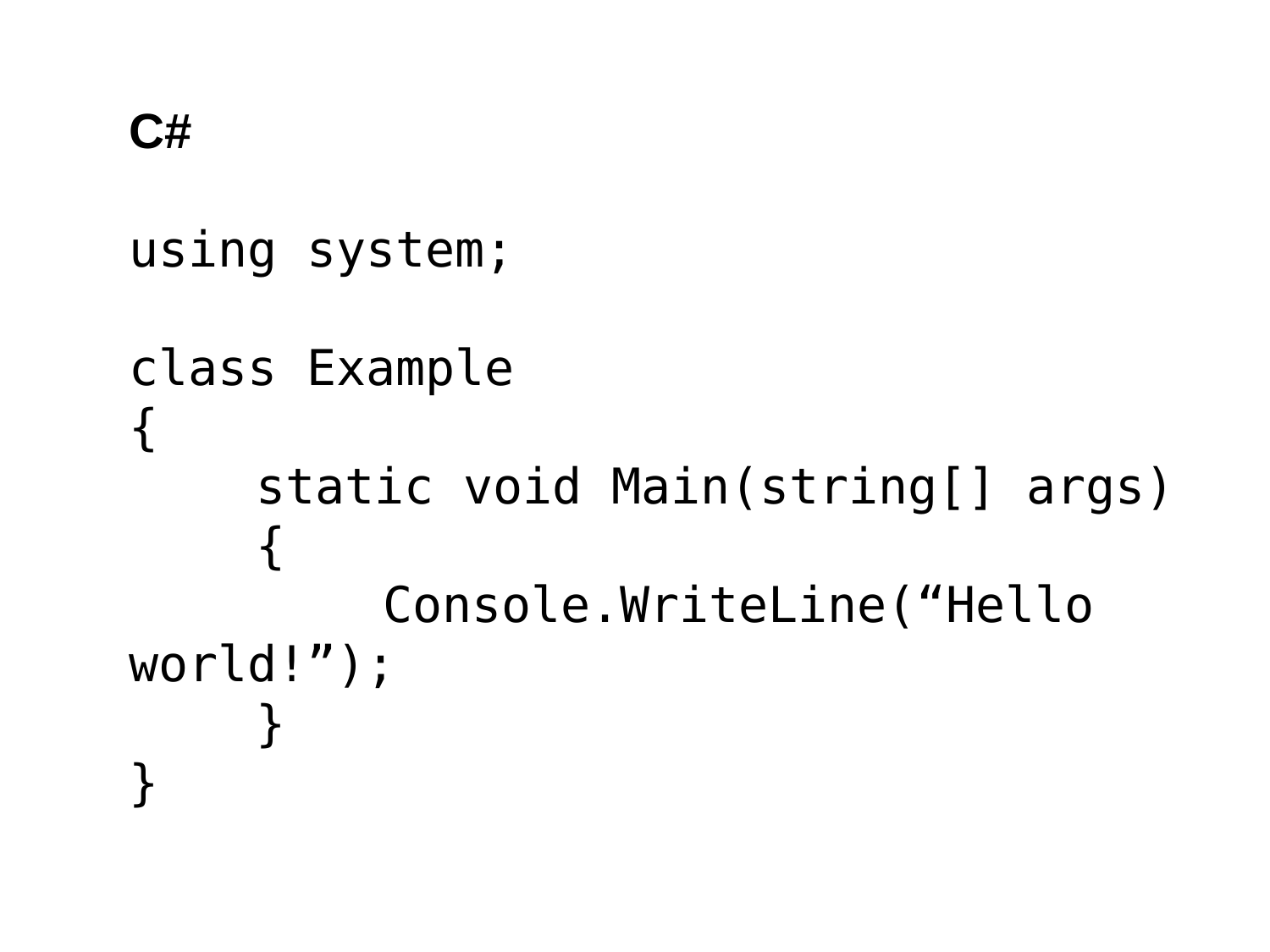

# C# using system; class Example { static void Main(string[] args) { Console.WriteLine(“Hello world!”); } }